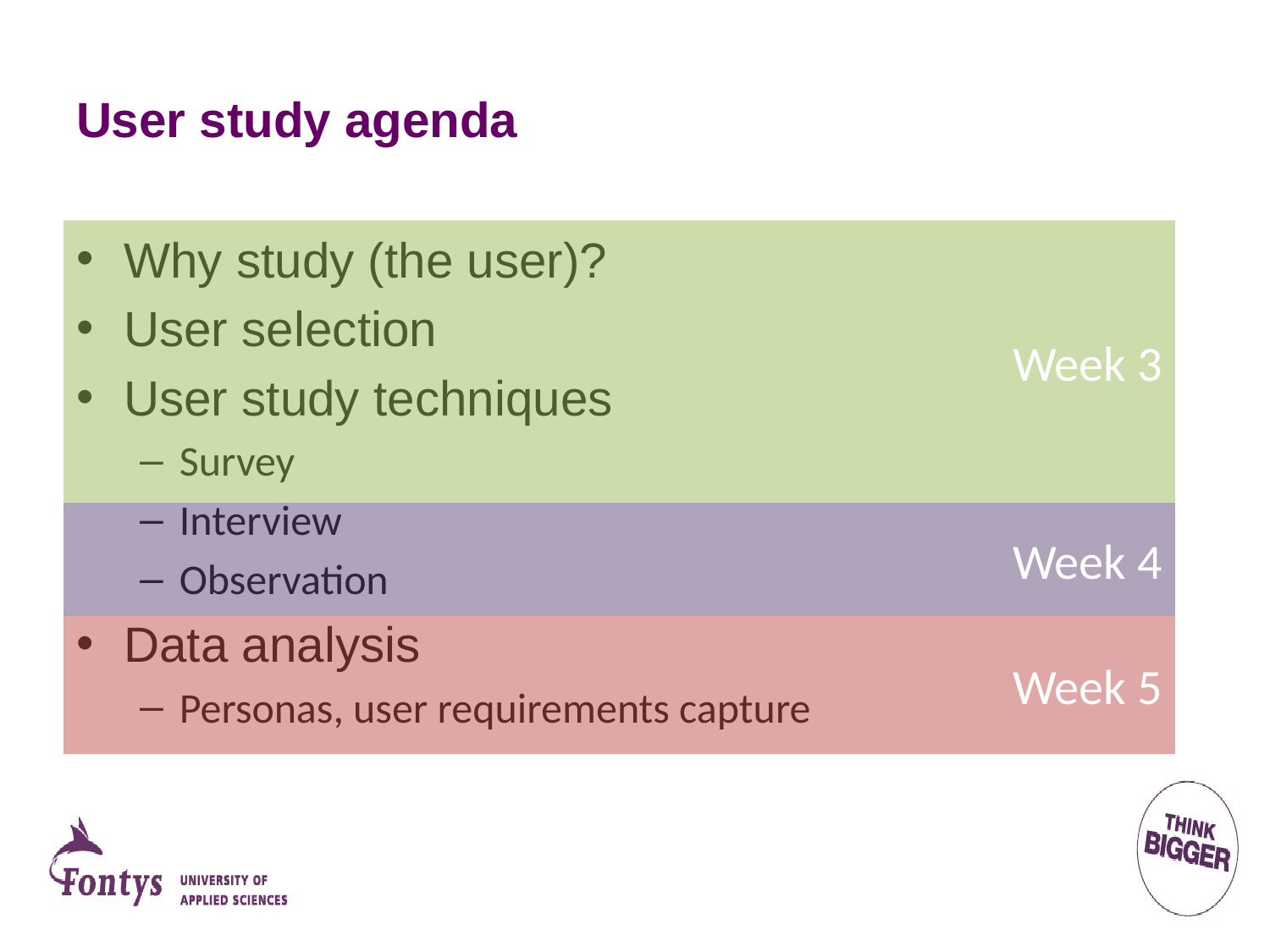

# User study agenda
Week 3
Why study (the user)?
User selection
User study techniques
Survey
Interview
Observation
Data analysis
Personas, user requirements capture
Week 4
Week 5